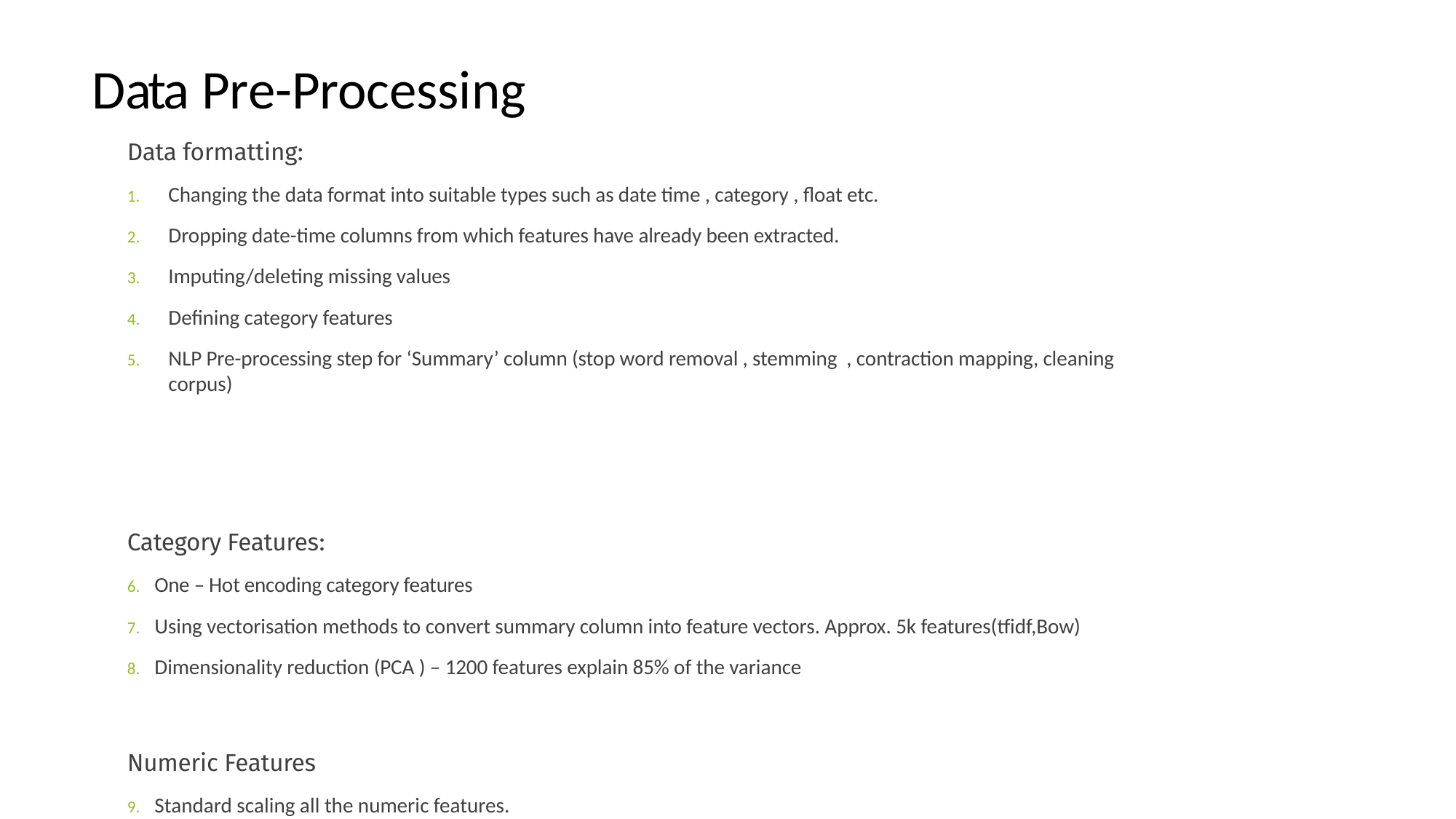

# Data Pre-Processing
Data formatting:
Changing the data format into suitable types such as date time , category , float etc.
Dropping date-time columns from which features have already been extracted.
Imputing/deleting missing values
Defining category features
NLP Pre-processing step for ‘Summary’ column (stop word removal , stemming  , contraction mapping, cleaning corpus)

Category Features:
One – Hot encoding category features
Using vectorisation methods to convert summary column into feature vectors. Approx. 5k features(tfidf,Bow)
Dimensionality reduction (PCA ) – 1200 features explain 85% of the variance

Numeric Features
Standard scaling all the numeric features.